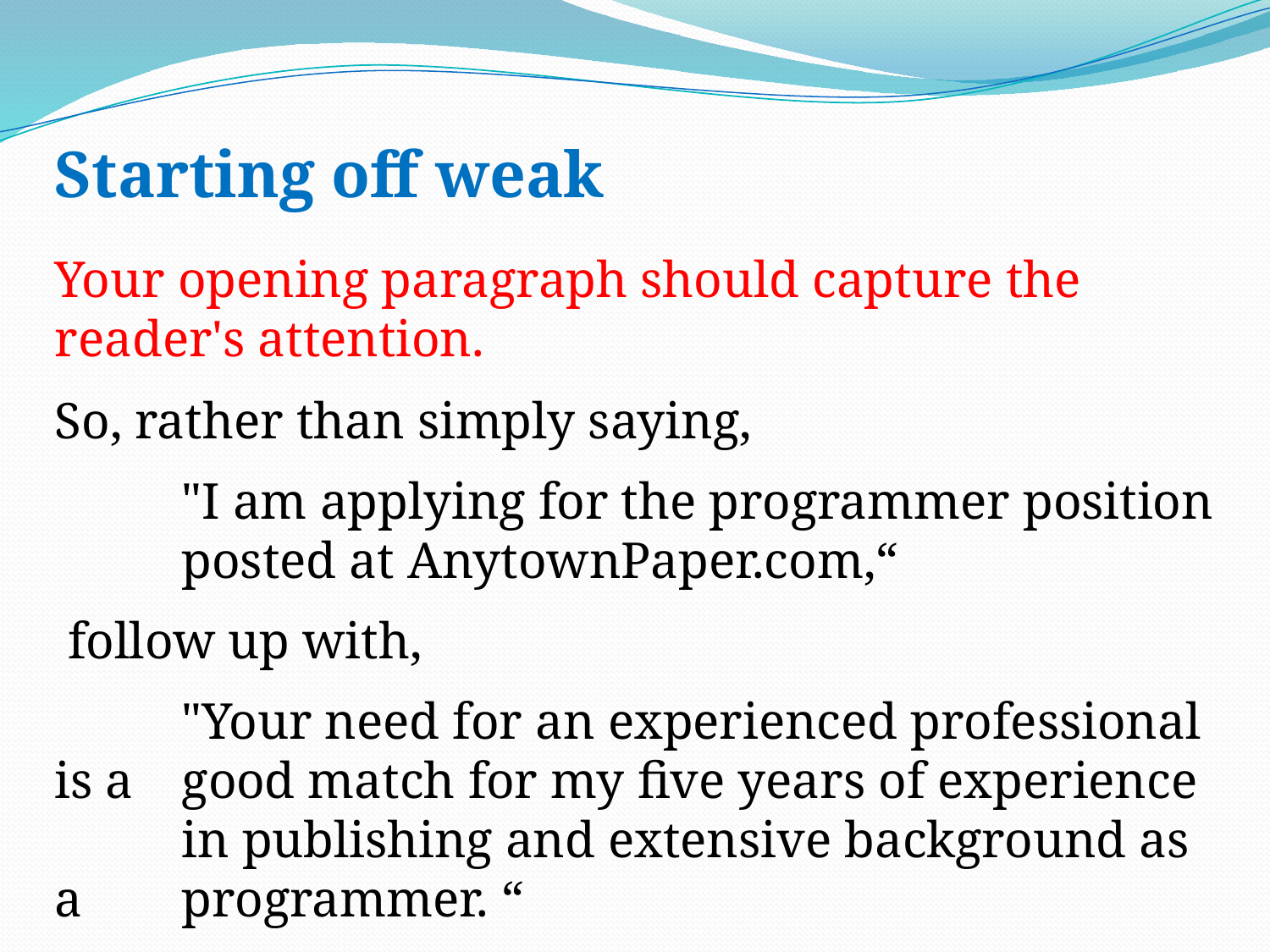

Starting off weak

Your opening paragraph should capture the reader's attention.

So, rather than simply saying,

	"I am applying for the programmer position 	posted at AnytownPaper.com,“

 follow up with,

	"Your need for an experienced professional is a 	good match for my five years of experience 	in publishing and extensive background as a 	programmer. “